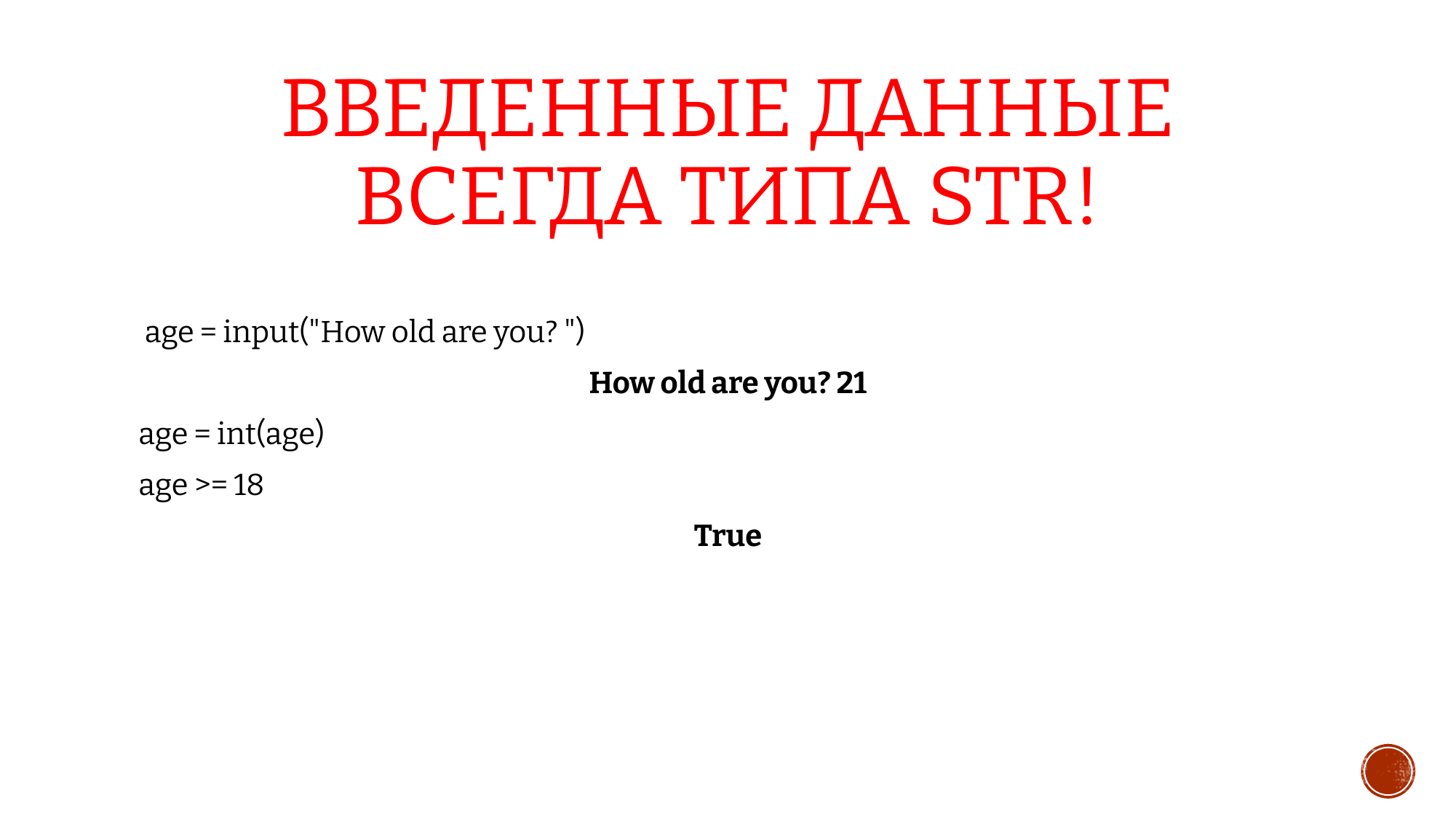

# Введенные данные всегда типа str!
 age = input("How old are you? ")
How old are you? 21
age = int(age)
age >= 18
True